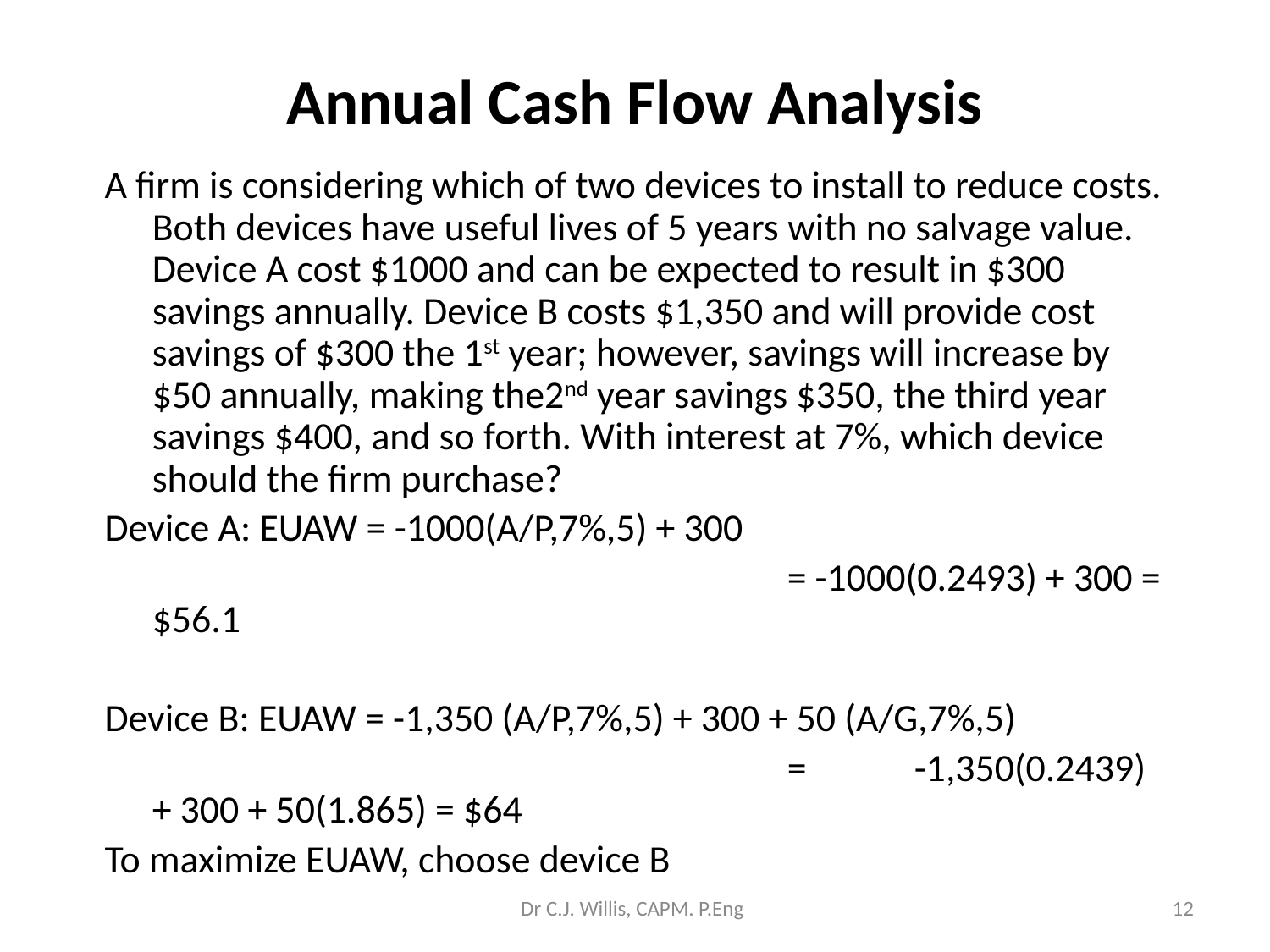

# Annual Cash Flow Analysis
A firm is considering which of two devices to install to reduce costs. Both devices have useful lives of 5 years with no salvage value. Device A cost $1000 and can be expected to result in $300 savings annually. Device B costs $1,350 and will provide cost savings of $300 the 1st year; however, savings will increase by $50 annually, making the2nd year savings $350, the third year savings $400, and so forth. With interest at 7%, which device should the firm purchase?
Device A: EUAW = -1000(A/P,7%,5) + 300
						= -1000(0.2493) + 300 = $56.1

Device B: EUAW = -1,350 (A/P,7%,5) + 300 + 50 (A/G,7%,5)
						=	-1,350(0.2439) + 300 + 50(1.865) = $64
To maximize EUAW, choose device B
Dr C.J. Willis, CAPM. P.Eng
12